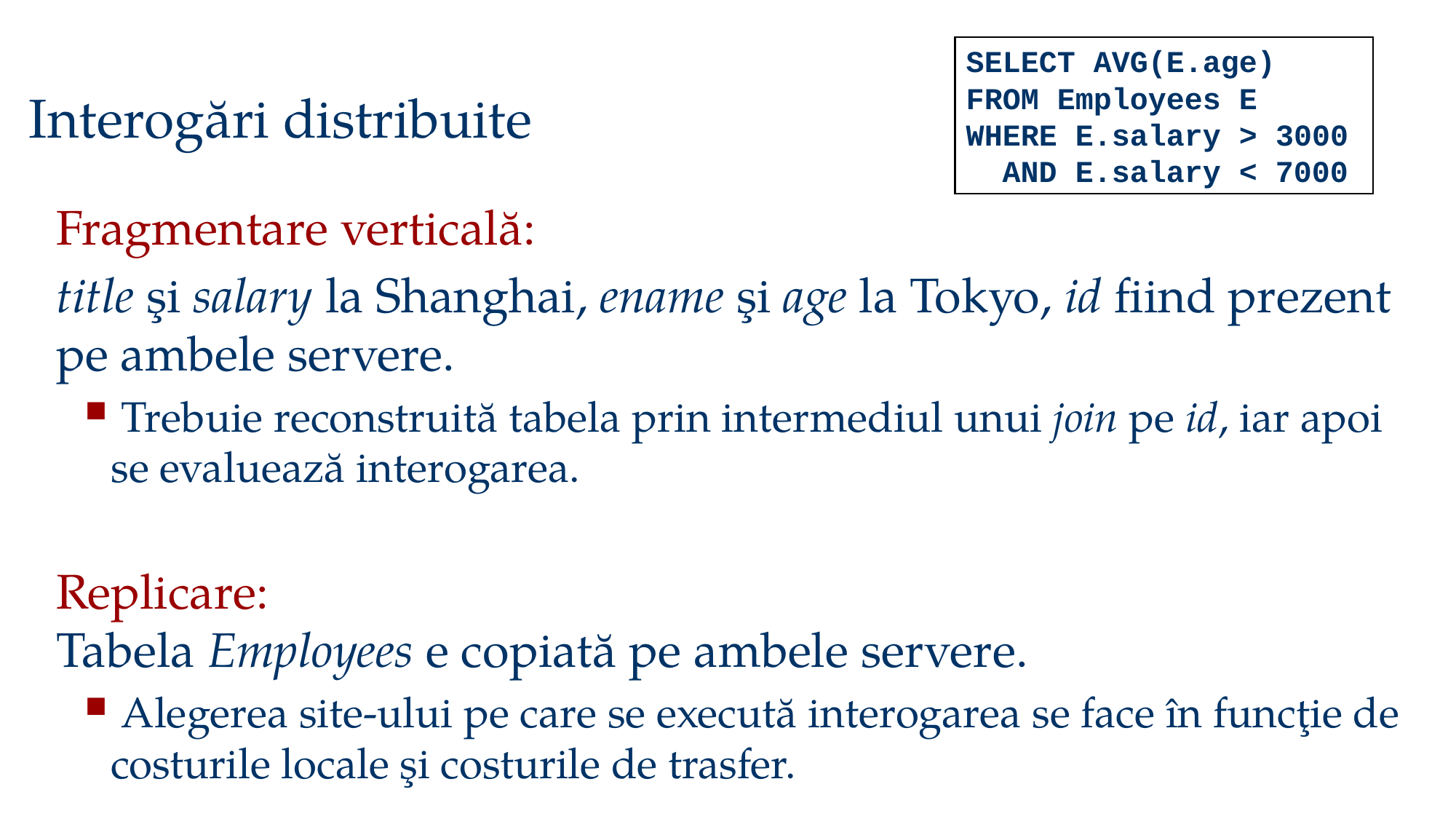

SELECT AVG(E.age)
FROM Employees E
WHERE E.salary > 3000
  AND E.salary < 7000
Interogări distribuite
Fragmentare verticală:
title şi salary la Shanghai, ename şi age la Tokyo, id fiind prezent pe ambele servere.
 Trebuie reconstruită tabela prin intermediul unui join pe id, iar apoi se evaluează interogarea.

Replicare:
Tabela Employees e copiată pe ambele servere.
 Alegerea site-ului pe care se execută interogarea se face în funcţie de costurile locale şi costurile de trasfer.